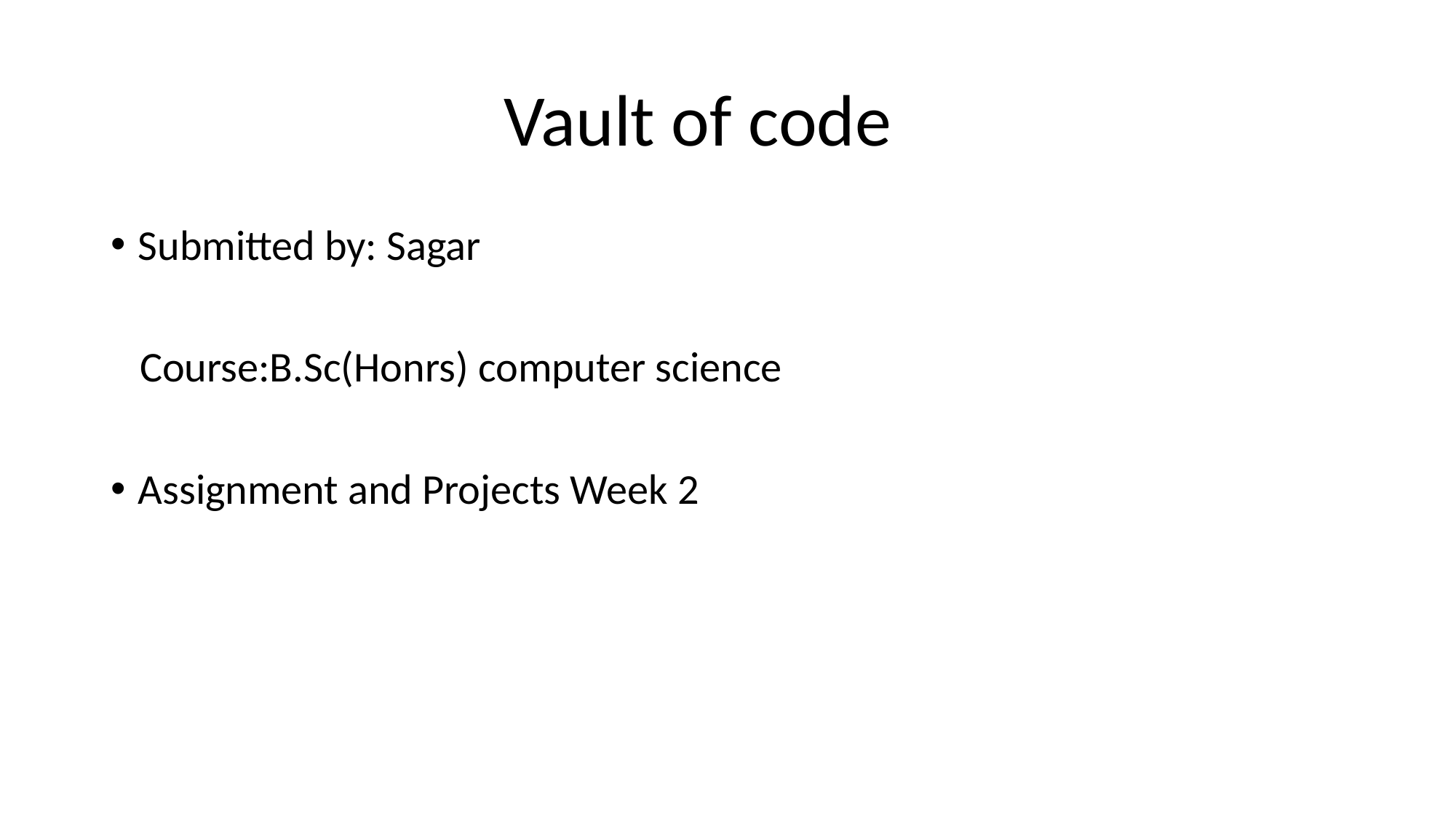

# Vault of code
Submitted by: Sagar

   Course:B.Sc(Honrs) computer science

Assignment and Projects Week 2